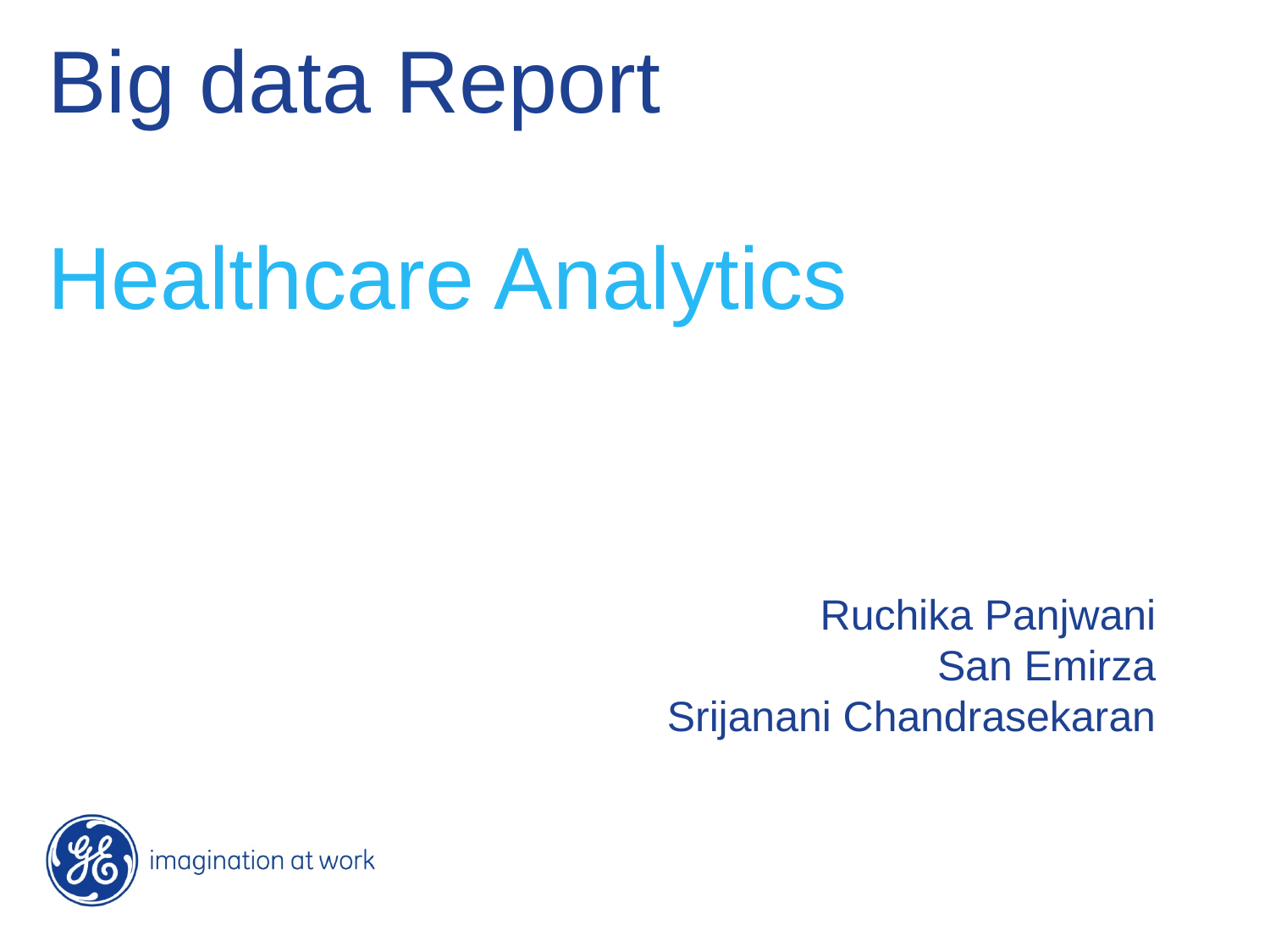

# Big data Report
Healthcare Analytics
Ruchika Panjwani
San Emirza
Srijanani Chandrasekaran